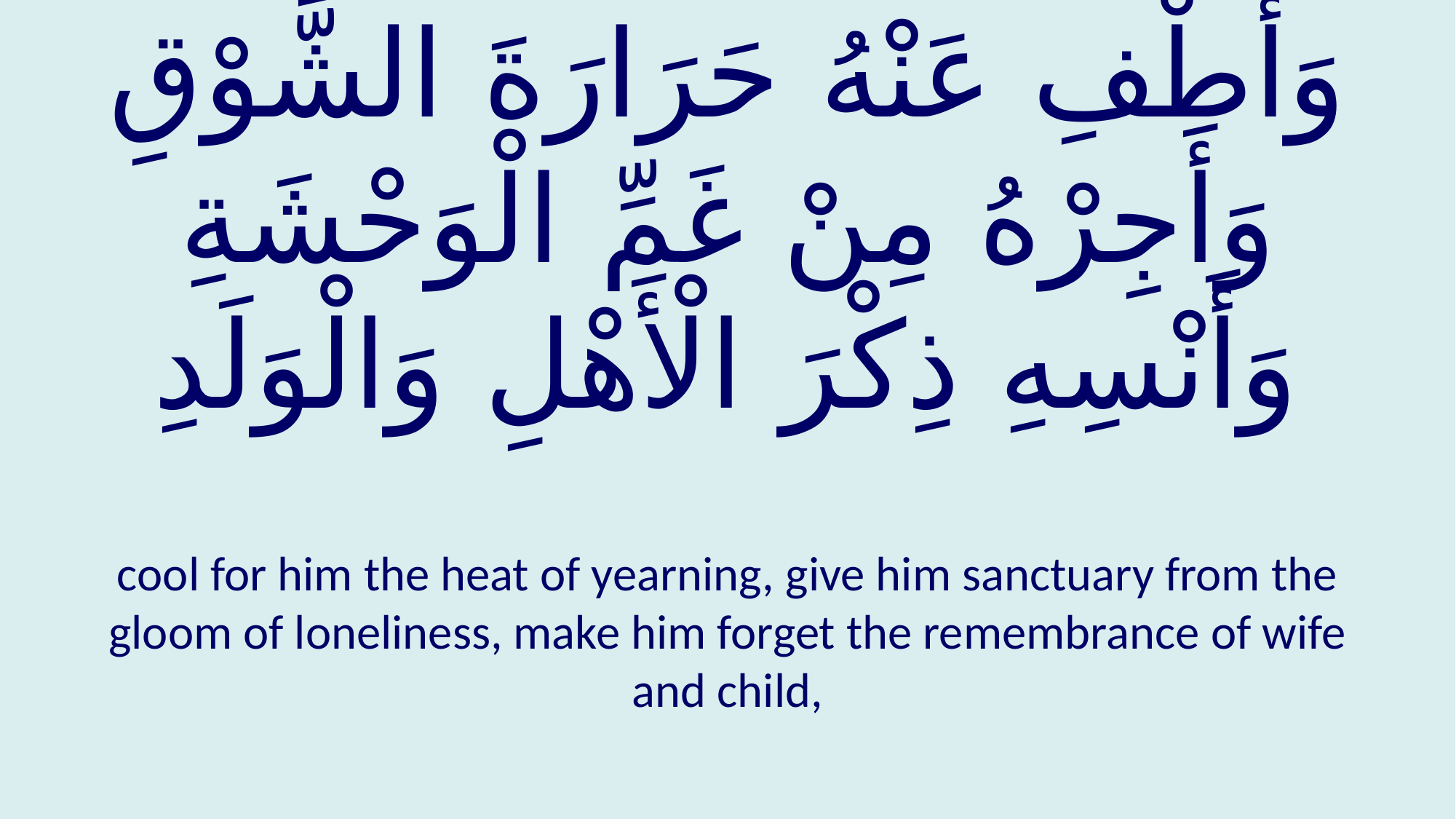

# وَأَطْفِ عَنْهُ حَرَارَةَ الشَّوْقِ وَأَجِرْهُ مِنْ غَمِّ الْوَحْشَةِ وَأَنْسِهِ ذِكْرَ الْأَهْلِ وَالْوَلَدِ
cool for him the heat of yearning, give him sanctuary from the gloom of loneliness, make him forget the remembrance of wife and child,